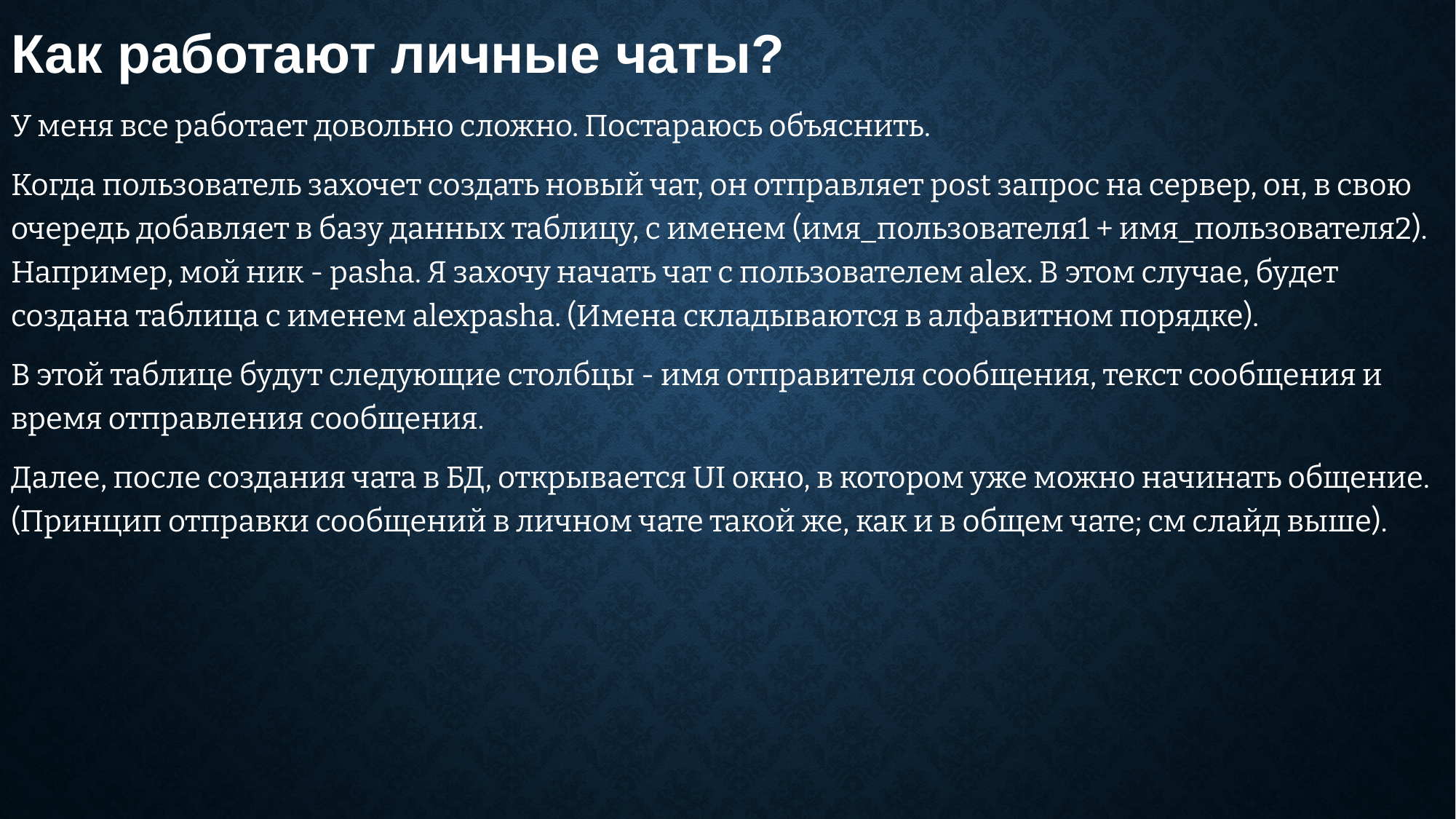

Как работают личные чаты?
У меня все работает довольно сложно. Постараюсь объяснить.
Когда пользователь захочет создать новый чат, он отправляет post запрос на сервер, он, в свою очередь добавляет в базу данных таблицу, с именем (имя_пользователя1 + имя_пользователя2). Например, мой ник - pasha. Я захочу начать чат с пользователем alex. В этом случае, будет создана таблица с именем alexpasha. (Имена складываются в алфавитном порядке).
В этой таблице будут следующие столбцы - имя отправителя сообщения, текст сообщения и время отправления сообщения.
Далее, после создания чата в БД, открывается UI окно, в котором уже можно начинать общение. (Принцип отправки сообщений в личном чате такой же, как и в общем чате; см слайд выше).